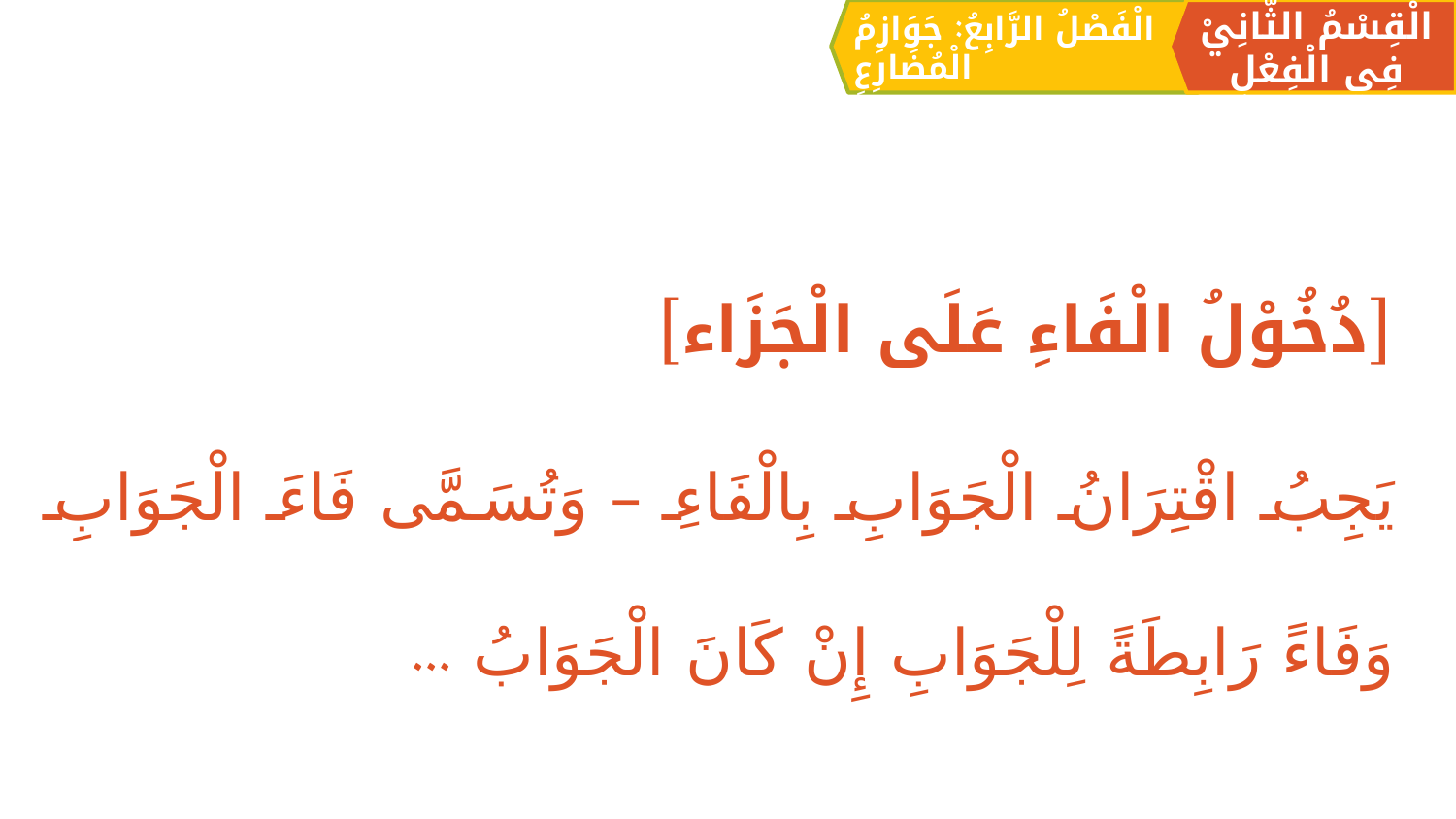

الْقِسْمُ الثَّانِيْ فِي الْفِعْلِ
الْفَصْلُ الرَّابِعُ: جَوَازِمُ الْمُضَارِعِ
[دُخُوْلُ الْفَاءِ عَلَی الْجَزَاء]
يَجِبُ اقْتِرَانُ الْجَوَابِ بِالْفَاءِ – وَتُسَمَّی فَاءَ الْجَوَابِ وَفَاءً رَابِطَةً لِلْجَوَابِ إِنْ كَانَ الْجَوَابُ ...